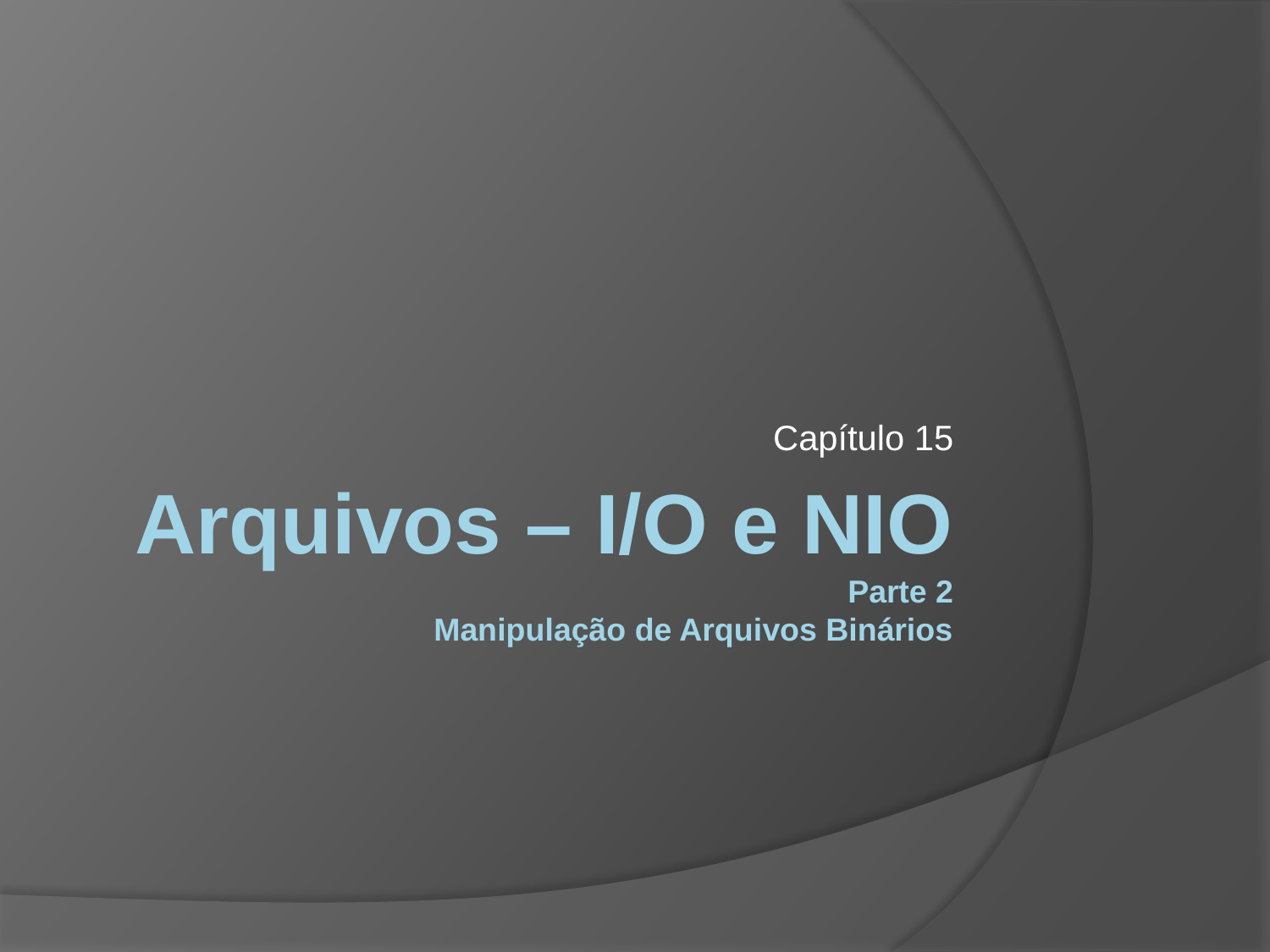

Capítulo 15
# Arquivos – I/O e NIO Parte 2 Manipulação de Arquivos Binários